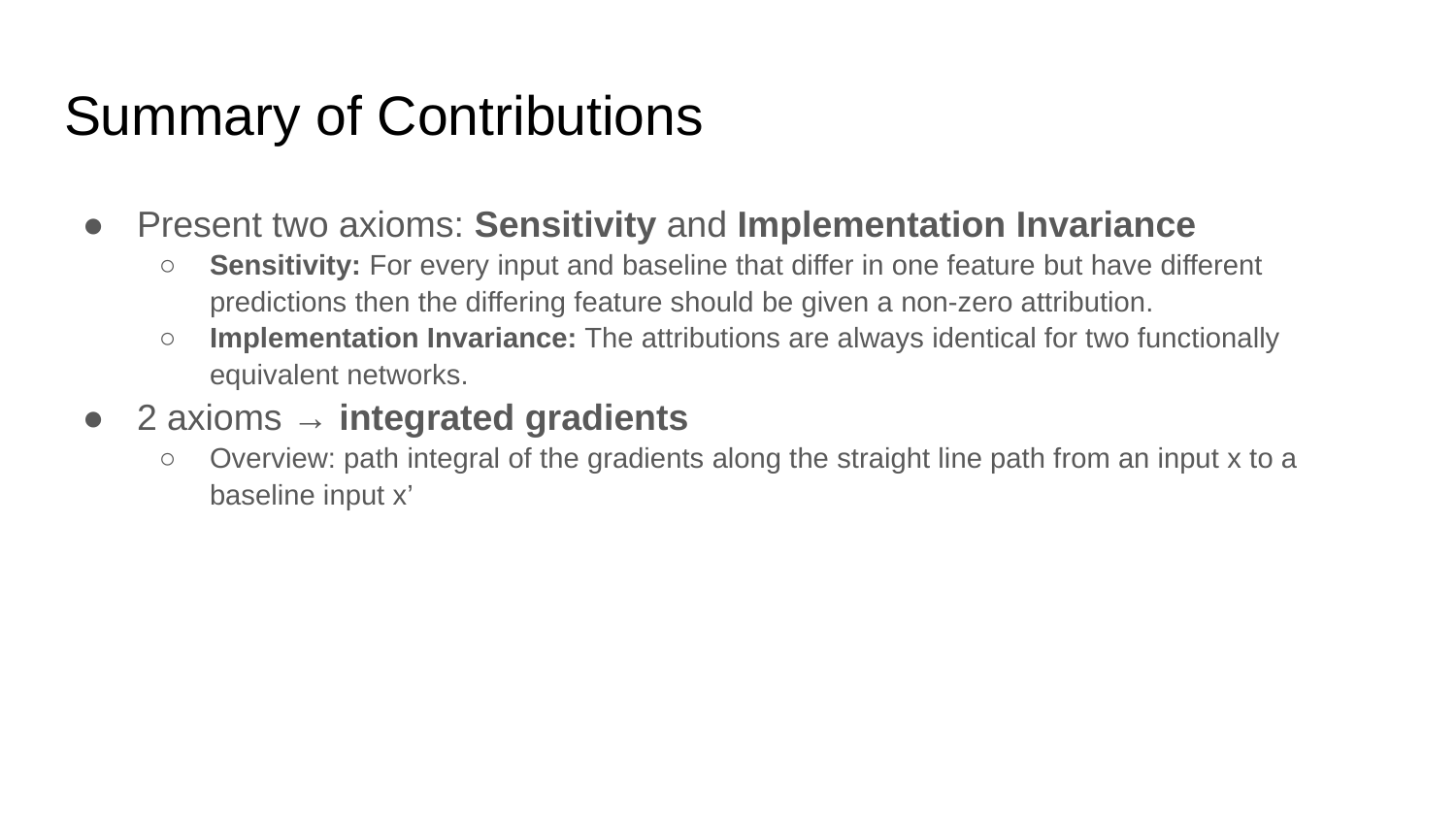

# Summary of Contributions
Present two axioms: Sensitivity and Implementation Invariance
Sensitivity: For every input and baseline that differ in one feature but have different predictions then the differing feature should be given a non-zero attribution.
Implementation Invariance: The attributions are always identical for two functionally equivalent networks.
2 axioms → integrated gradients
Overview: path integral of the gradients along the straight line path from an input x to a baseline input x’